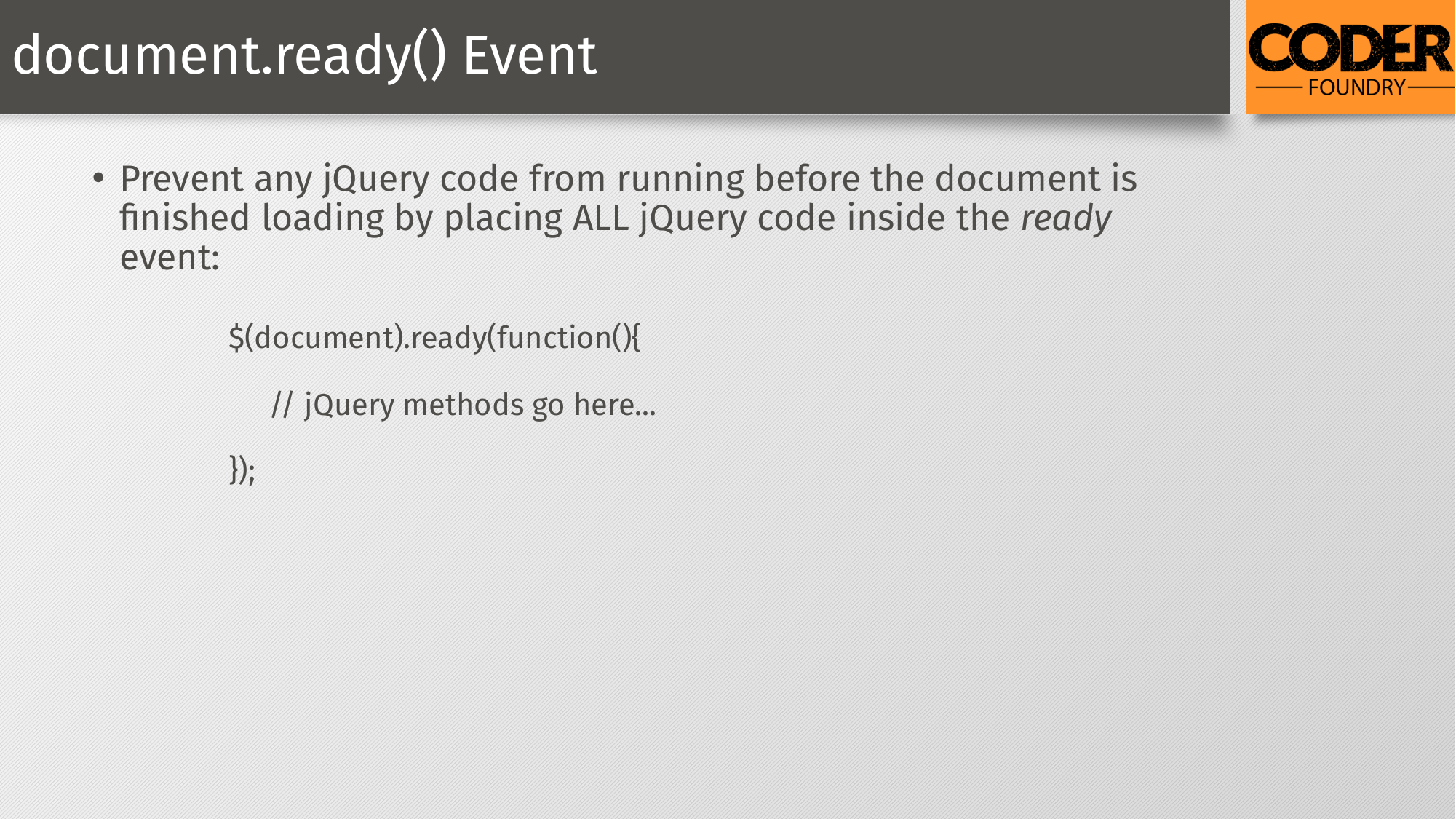

# document.ready() Event
Prevent any jQuery code from running before the document is finished loading by placing ALL jQuery code inside the ready event:
	$(document).ready(function(){
	     // jQuery methods go here...
	});